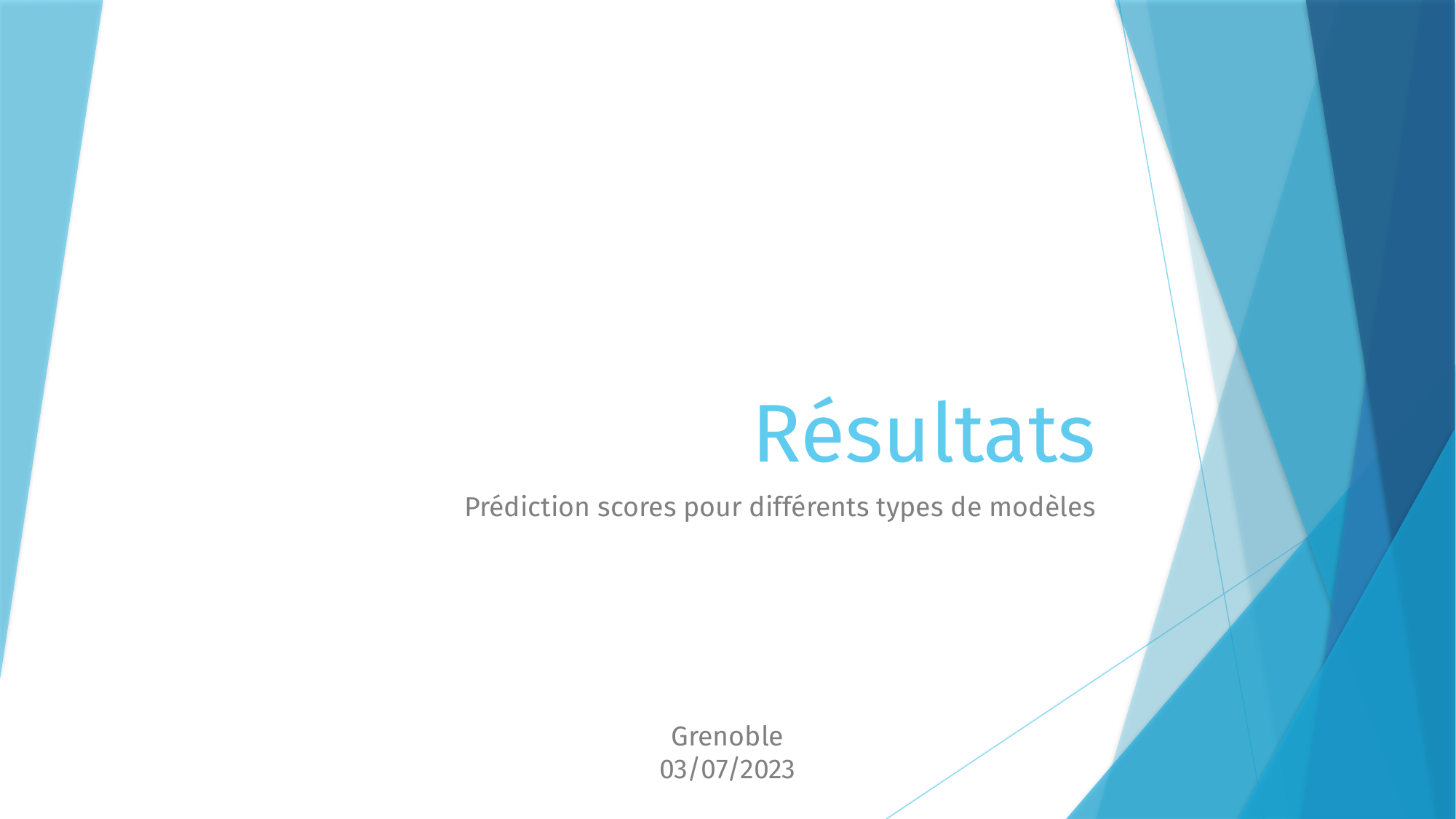

# Résultats
Prédiction scores pour différents types de modèles
Grenoble
03/07/2023